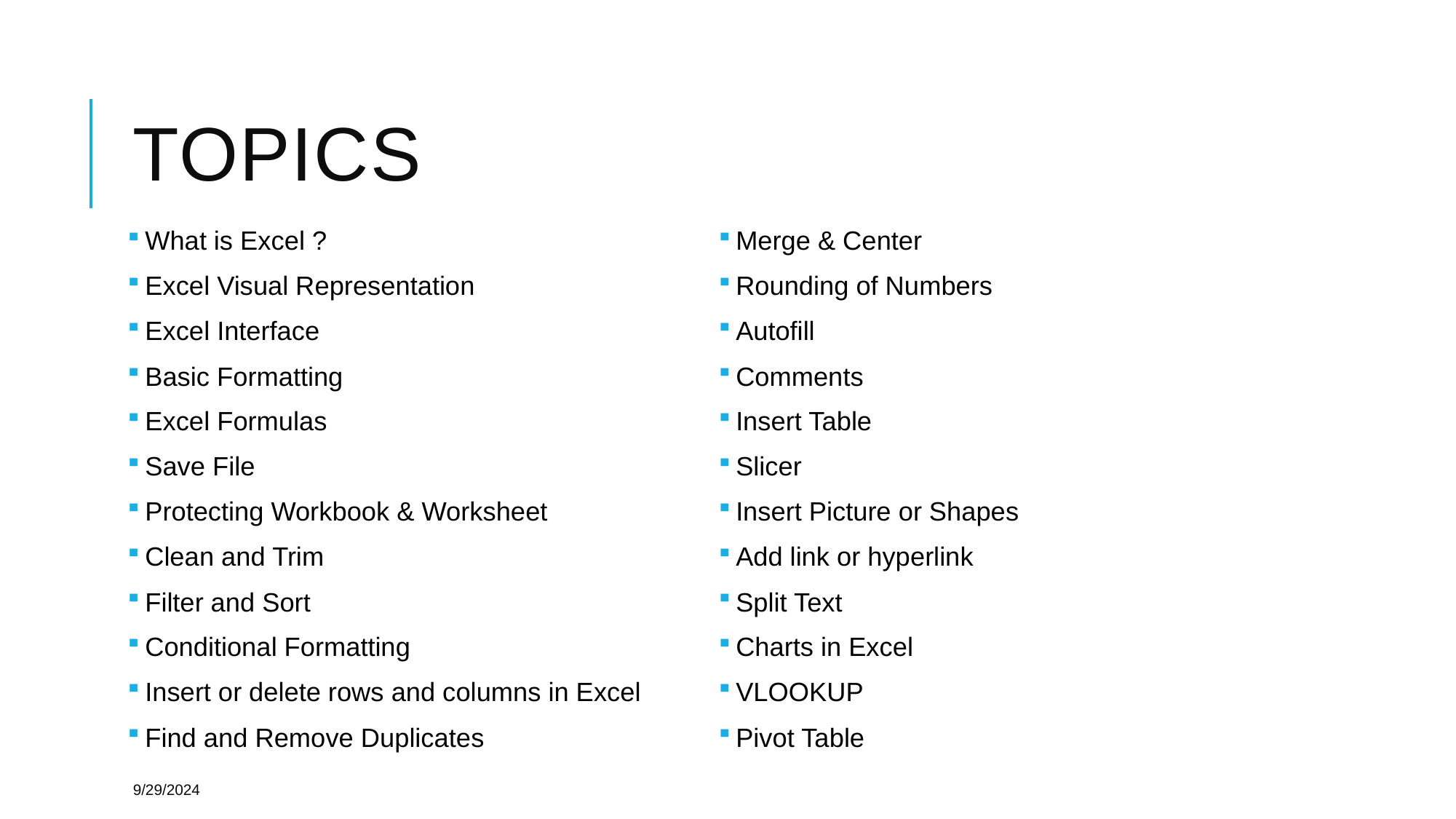

# Topics
 What is Excel ?
 Excel Visual Representation
 Excel Interface
 Basic Formatting
 Excel Formulas
 Save File
 Protecting Workbook & Worksheet
 Clean and Trim
 Filter and Sort
 Conditional Formatting
 Insert or delete rows and columns in Excel
 Find and Remove Duplicates
 Merge & Center
 Rounding of Numbers
 Autofill
 Comments
 Insert Table
 Slicer
 Insert Picture or Shapes
 Add link or hyperlink
 Split Text
 Charts in Excel
 VLOOKUP
 Pivot Table
9/29/2024